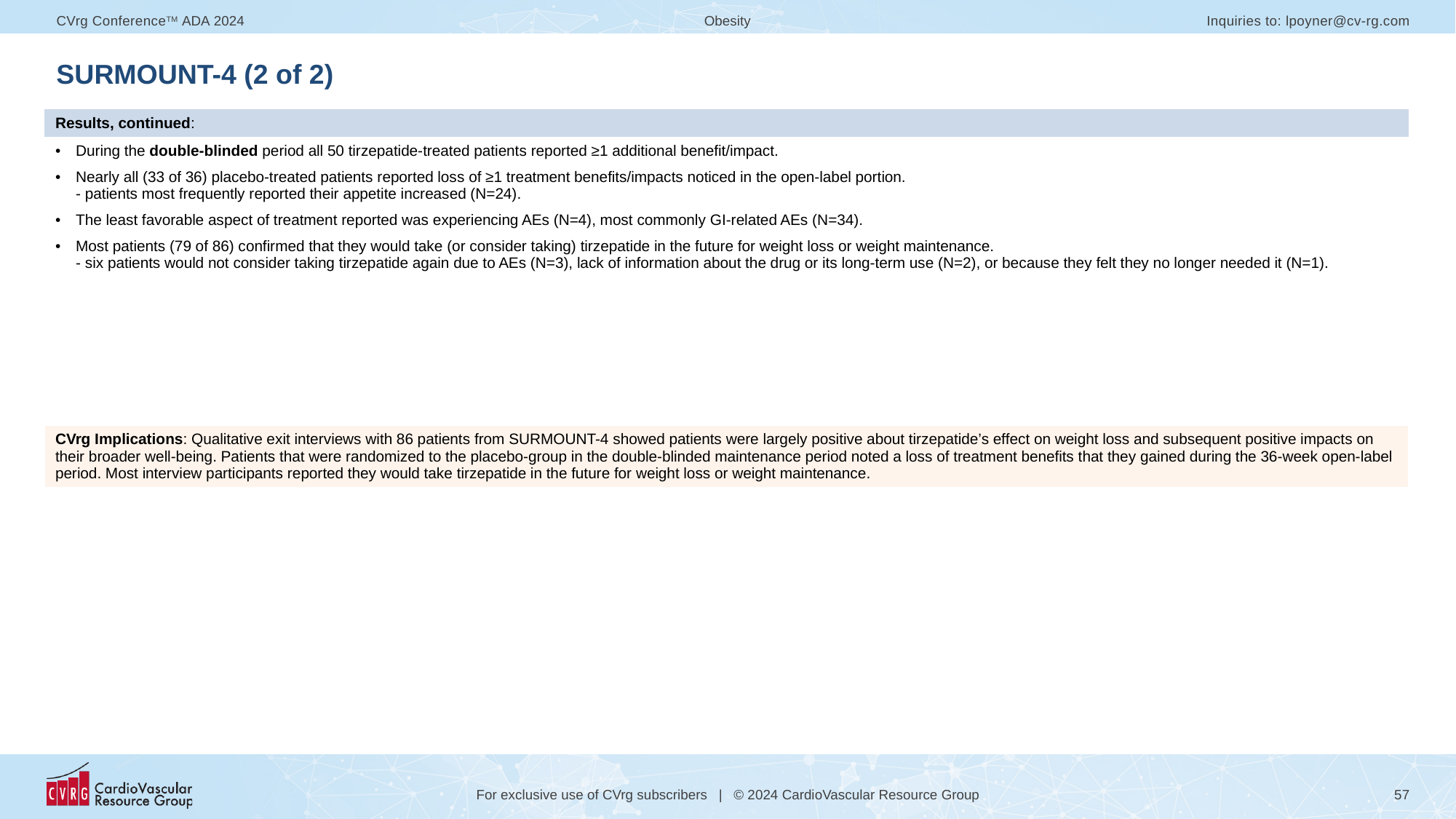

# SURMOUNT-4 (2 of 2)
| Results, continued: |
| --- |
| During the double-blinded period all 50 tirzepatide-treated patients reported ≥1 additional benefit/impact. Nearly all (33 of 36) placebo-treated patients reported loss of ≥1 treatment benefits/impacts noticed in the open-label portion. - patients most frequently reported their appetite increased (N=24). The least favorable aspect of treatment reported was experiencing AEs (N=4), most commonly GI-related AEs (N=34). Most patients (79 of 86) confirmed that they would take (or consider taking) tirzepatide in the future for weight loss or weight maintenance. - six patients would not consider taking tirzepatide again due to AEs (N=3), lack of information about the drug or its long-term use (N=2), or because they felt they no longer needed it (N=1). |
| CVrg Implications: Qualitative exit interviews with 86 patients from SURMOUNT-4 showed patients were largely positive about tirzepatide’s effect on weight loss and subsequent positive impacts on their broader well-being. Patients that were randomized to the placebo-group in the double-blinded maintenance period noted a loss of treatment benefits that they gained during the 36-week open-label period. Most interview participants reported they would take tirzepatide in the future for weight loss or weight maintenance. |